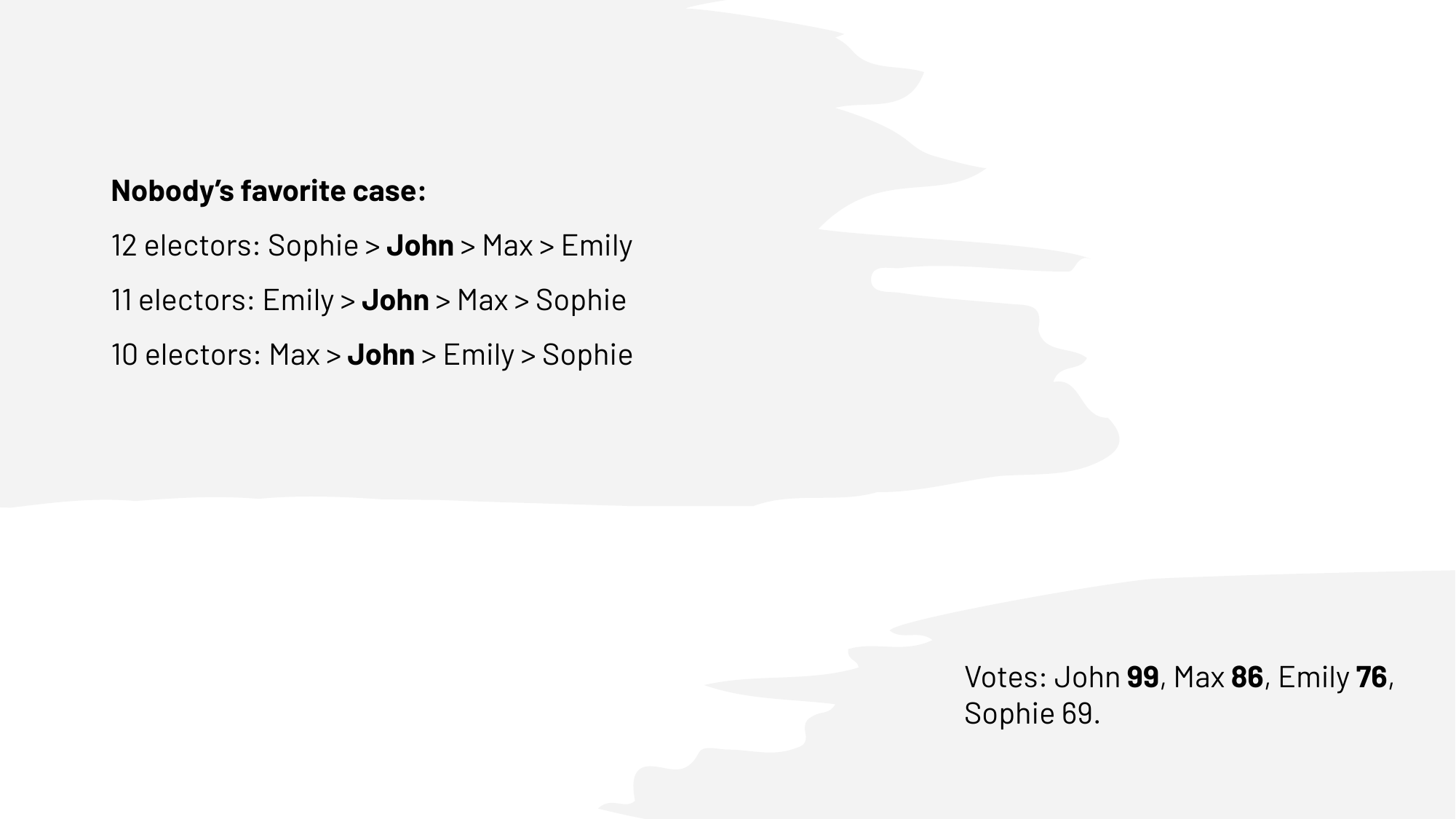

# Nobody’s favorite case: 12 electors: Sophie > John > Max > Emily 11 electors: Emily > John > Max > Sophie 10 electors: Max > John > Emily > Sophie

Votes: John 99, Max 86, Emily 76, Sophie 69.